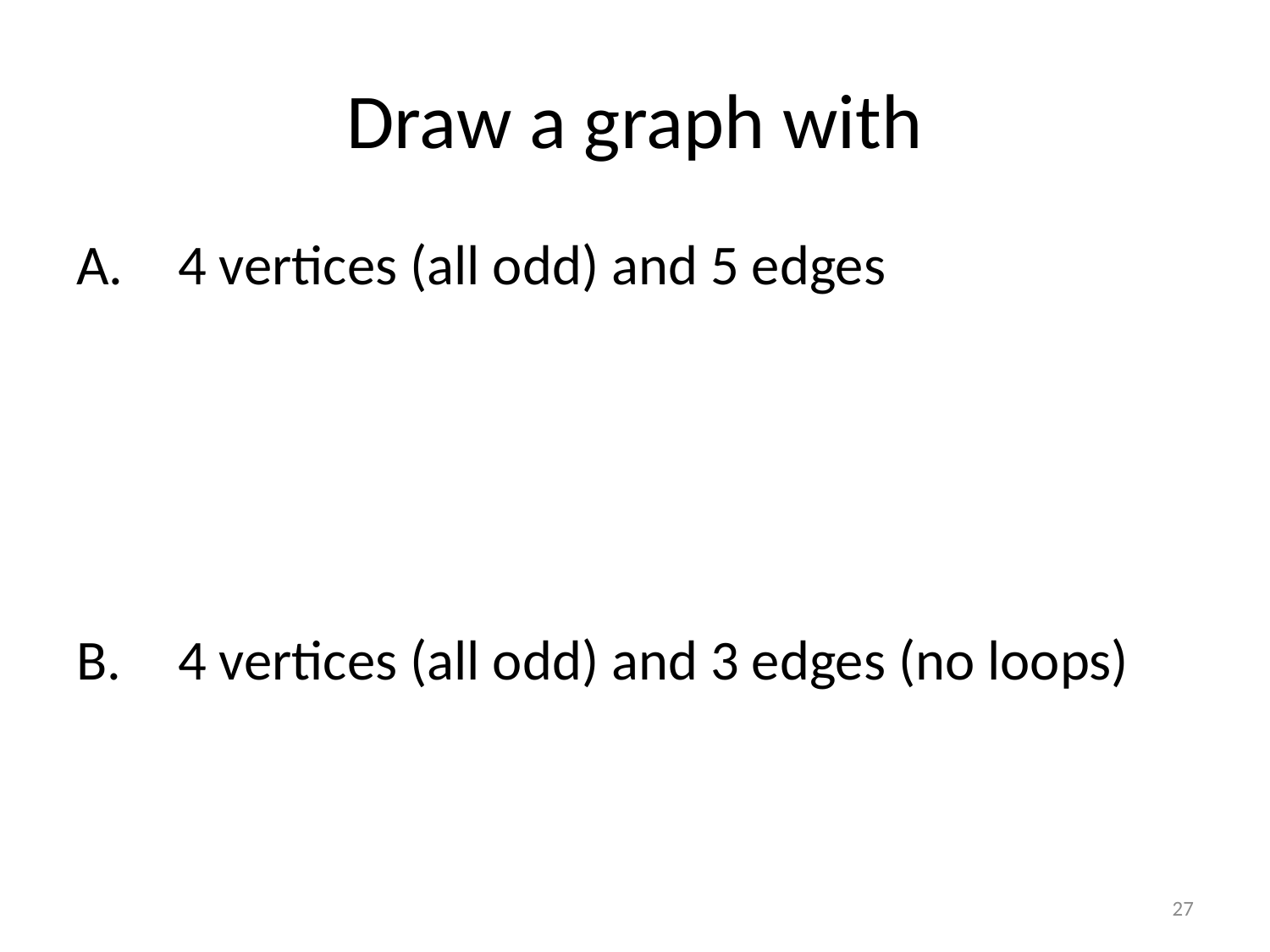

# Draw a graph with
   4 vertices (all odd) and 5 edges

   4 vertices (all odd) and 3 edges (no loops)

27